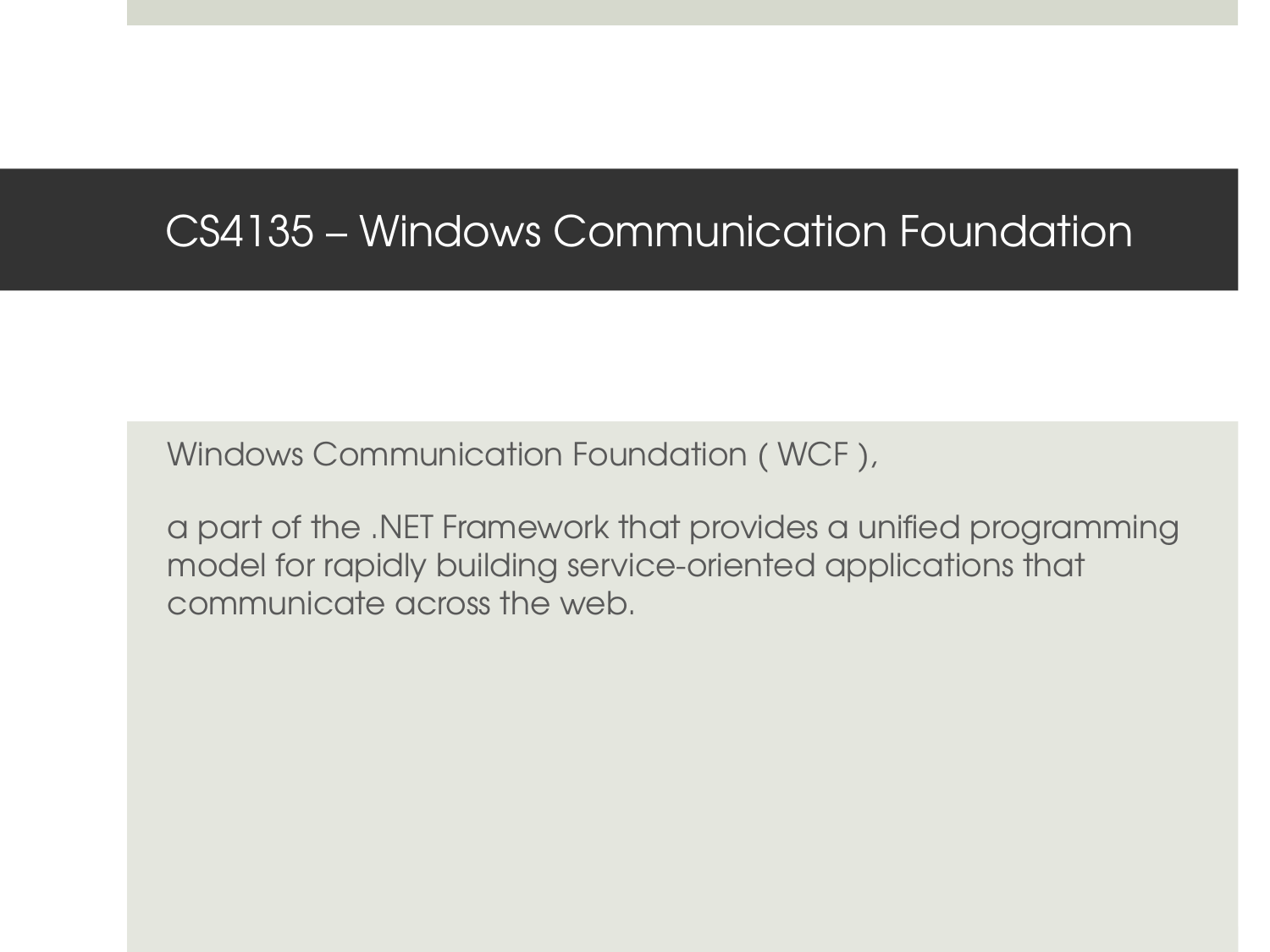

# CS4135 – Windows Communication Foundation
Windows Communication Foundation ( WCF ),
a part of the .NET Framework that provides a unified programming model for rapidly building service-oriented applications that communicate across the web.